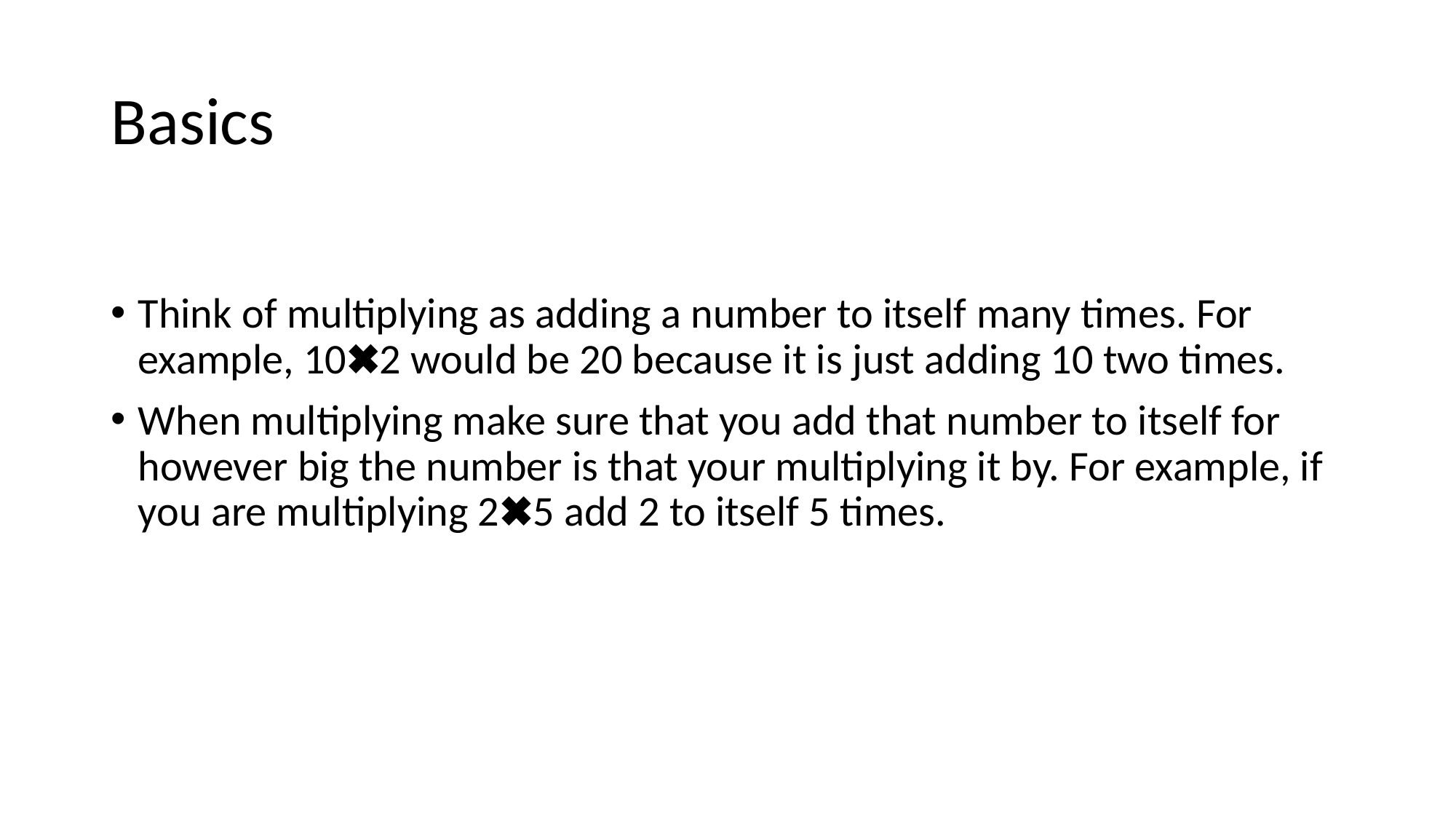

# Basics
Think of multiplying as adding a number to itself many times. For example, 10✖️2 would be 20 because it is just adding 10 two times.
When multiplying make sure that you add that number to itself for however big the number is that your multiplying it by. For example, if you are multiplying 2✖️5 add 2 to itself 5 times.